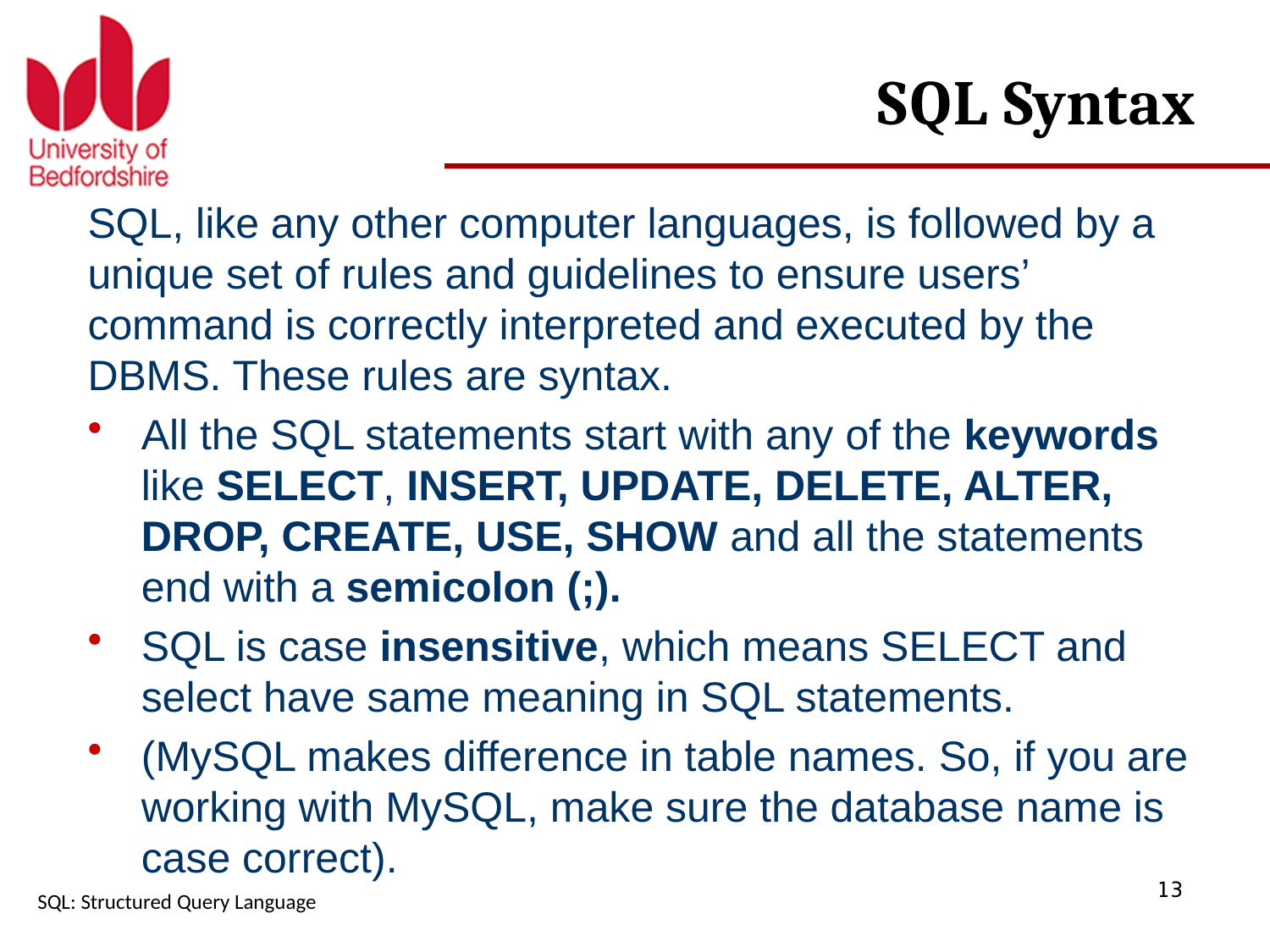

# SQL Syntax
SQL, like any other computer languages, is followed by a unique set of rules and guidelines to ensure users’ command is correctly interpreted and executed by the DBMS. These rules are syntax.
All the SQL statements start with any of the keywords like SELECT, INSERT, UPDATE, DELETE, ALTER, DROP, CREATE, USE, SHOW and all the statements end with a semicolon (;).
SQL is case insensitive, which means SELECT and select have same meaning in SQL statements.
(MySQL makes difference in table names. So, if you are working with MySQL, make sure the database name is case correct).
SQL: Structured Query Language